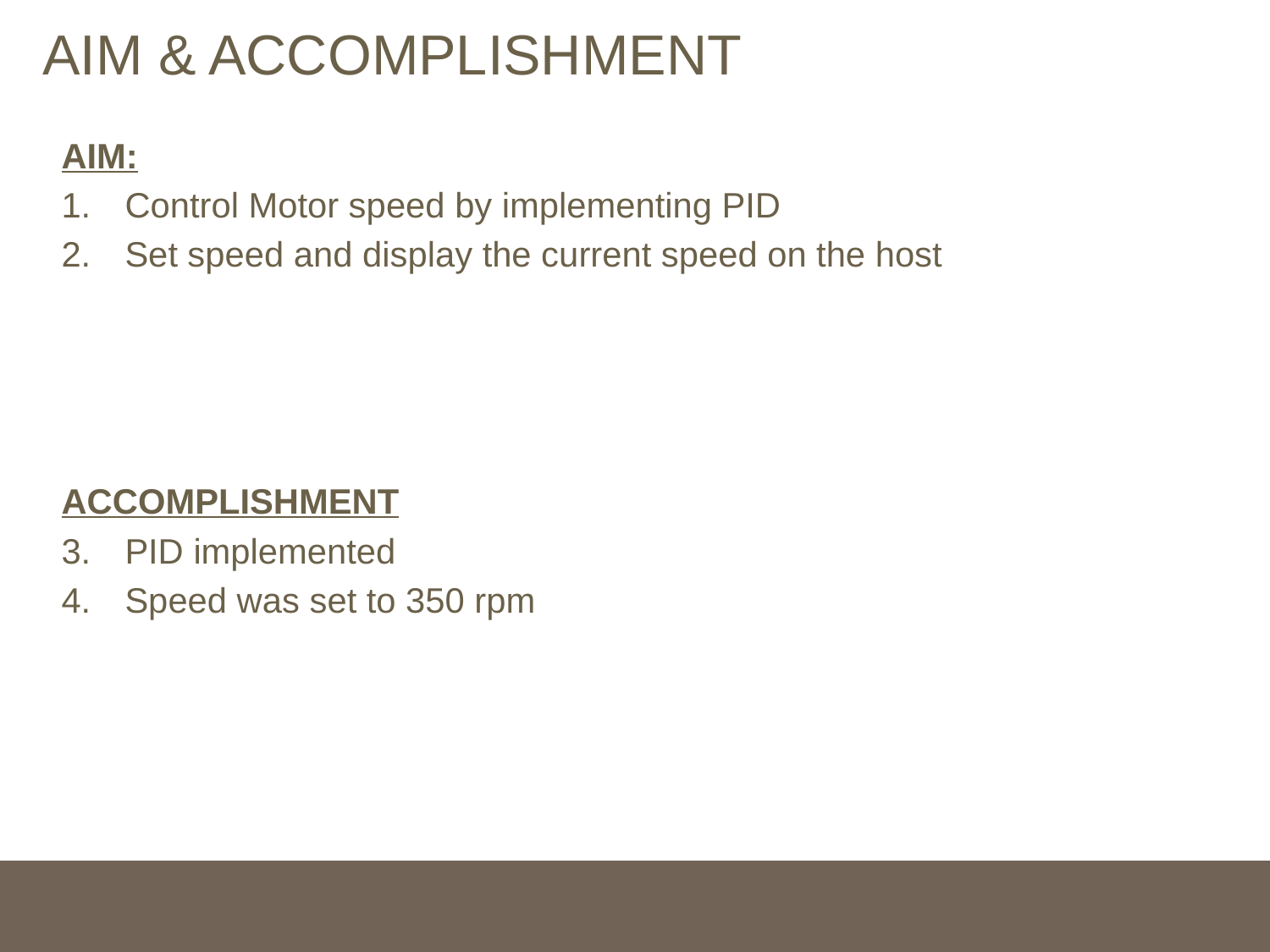

# AIM & ACCOMPLISHMENT
AIM:
Control Motor speed by implementing PID
Set speed and display the current speed on the host

ACCOMPLISHMENT
PID implemented
Speed was set to 350 rpm